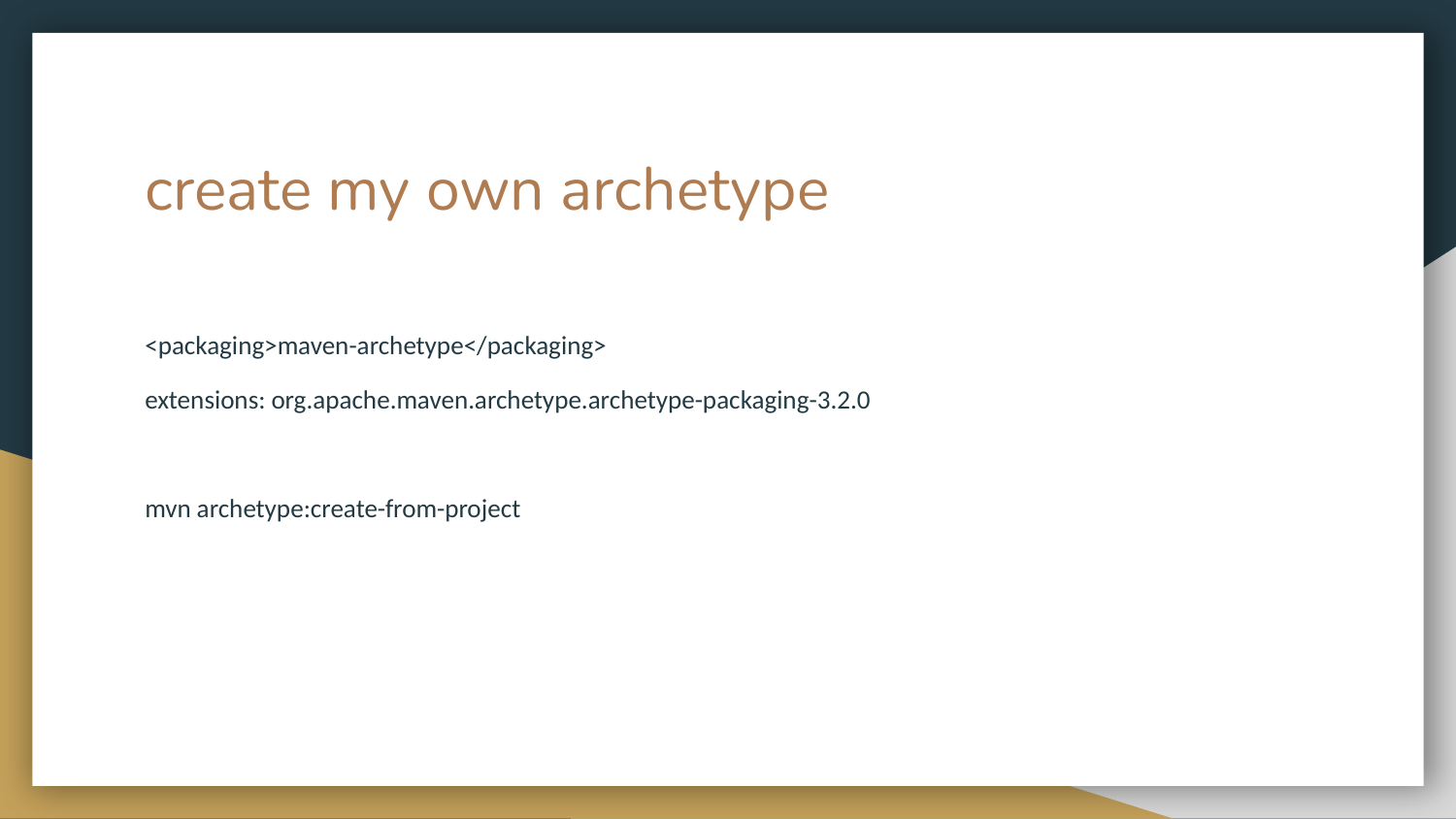

# create my own archetype
<packaging>maven-archetype</packaging>
extensions: org.apache.maven.archetype.archetype-packaging-3.2.0

mvn archetype:create-from-project